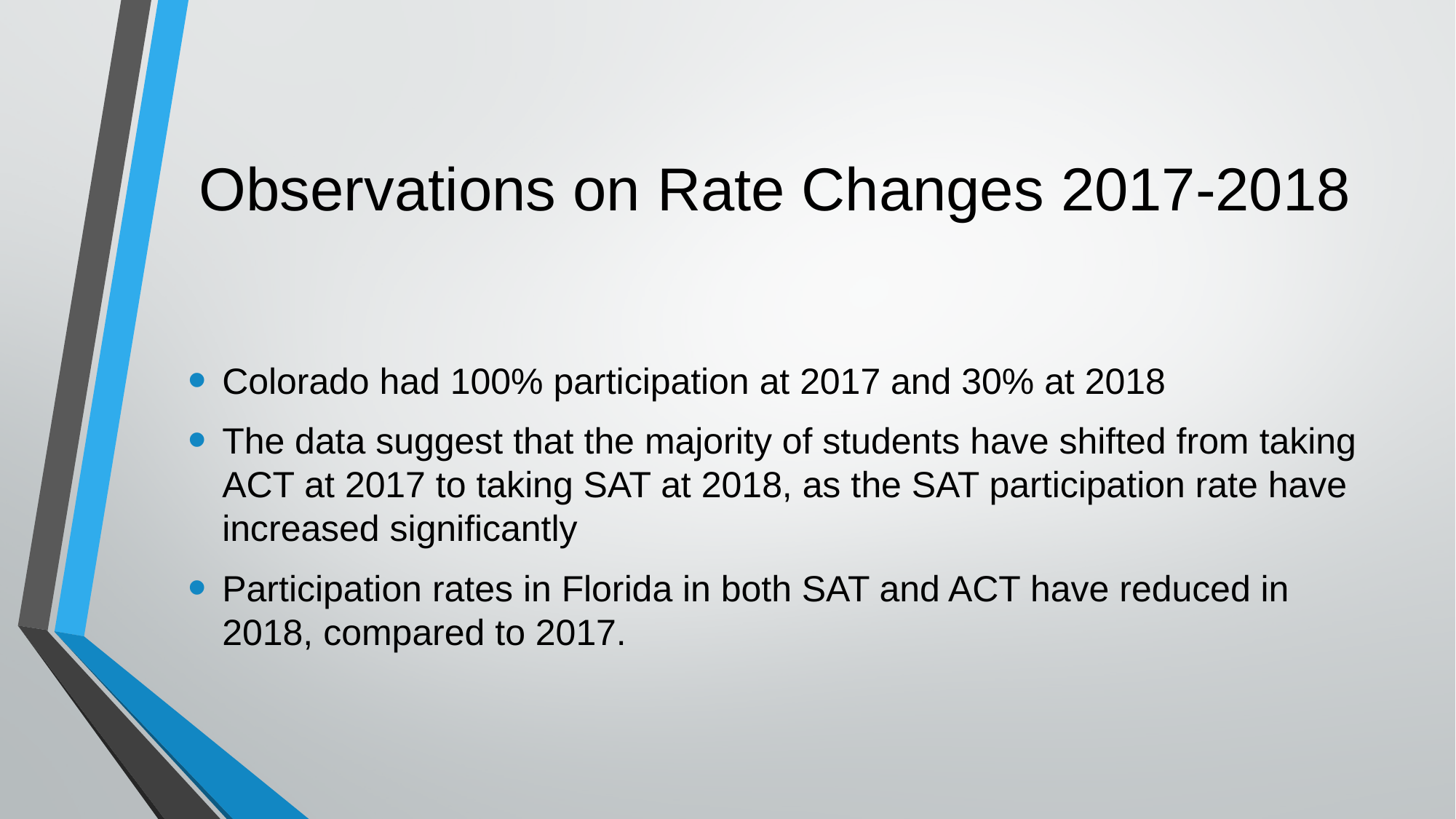

# Observations on Rate Changes 2017-2018
Colorado had 100% participation at 2017 and 30% at 2018
The data suggest that the majority of students have shifted from taking ACT at 2017 to taking SAT at 2018, as the SAT participation rate have increased significantly
Participation rates in Florida in both SAT and ACT have reduced in 2018, compared to 2017.